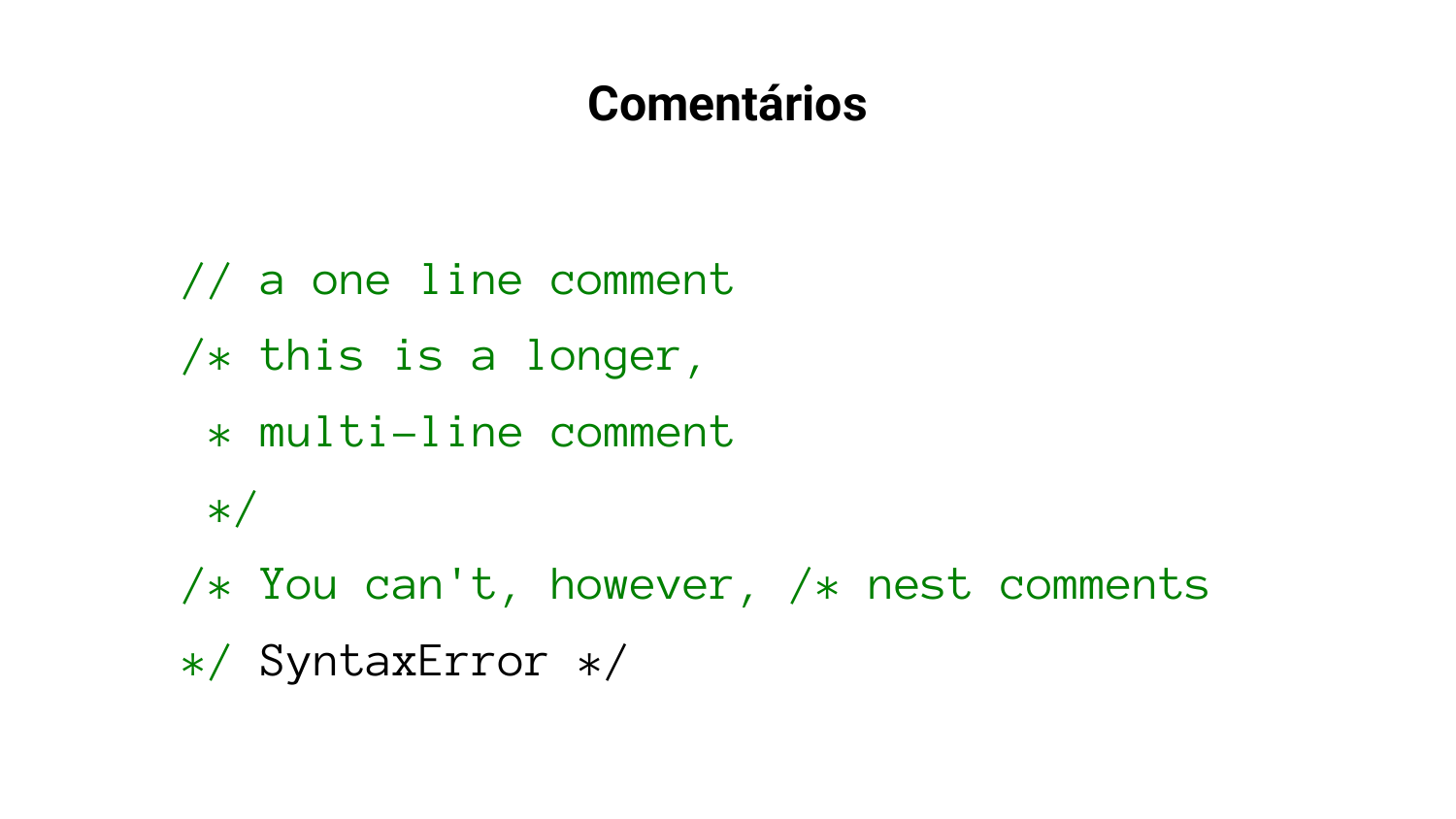

Comentários
// a one line comment
/* this is a longer,
 * multi-line comment
 */
/* You can't, however, /* nest comments */ SyntaxError */